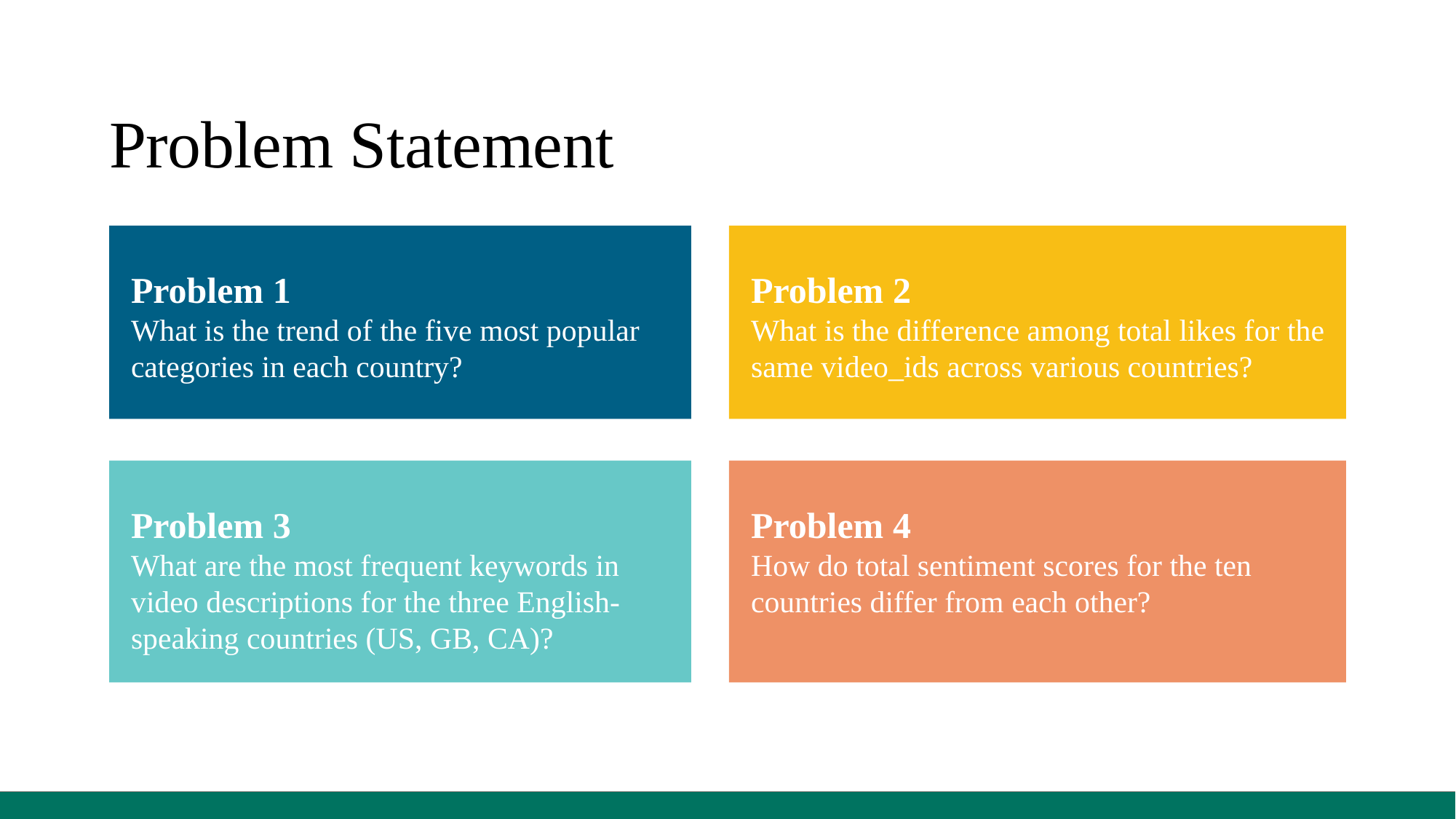

Problem Statement
Problem 1
What is the trend of the five most popular categories in each country?
Problem 2
What is the difference among total likes for the same video_ids across various countries?
Problem 3
What are the most frequent keywords in video descriptions for the three English-speaking countries (US, GB, CA)?
Problem 4
How do total sentiment scores for the ten countries differ from each other?